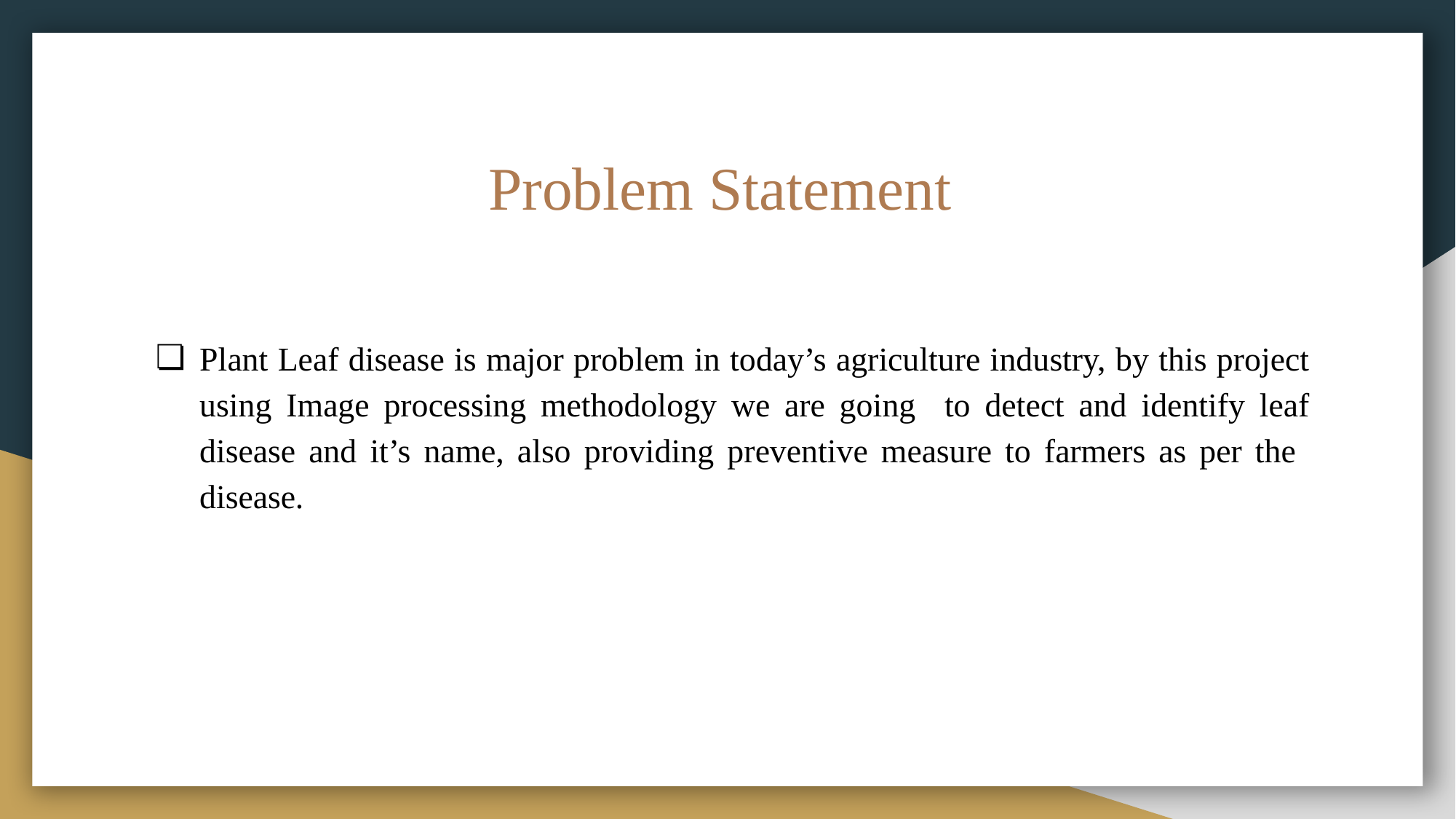

# Problem Statement
Plant Leaf disease is major problem in today’s agriculture industry, by this project using Image processing methodology we are going  to detect and identify leaf disease and it’s name, also providing preventive measure to farmers as per the  disease.